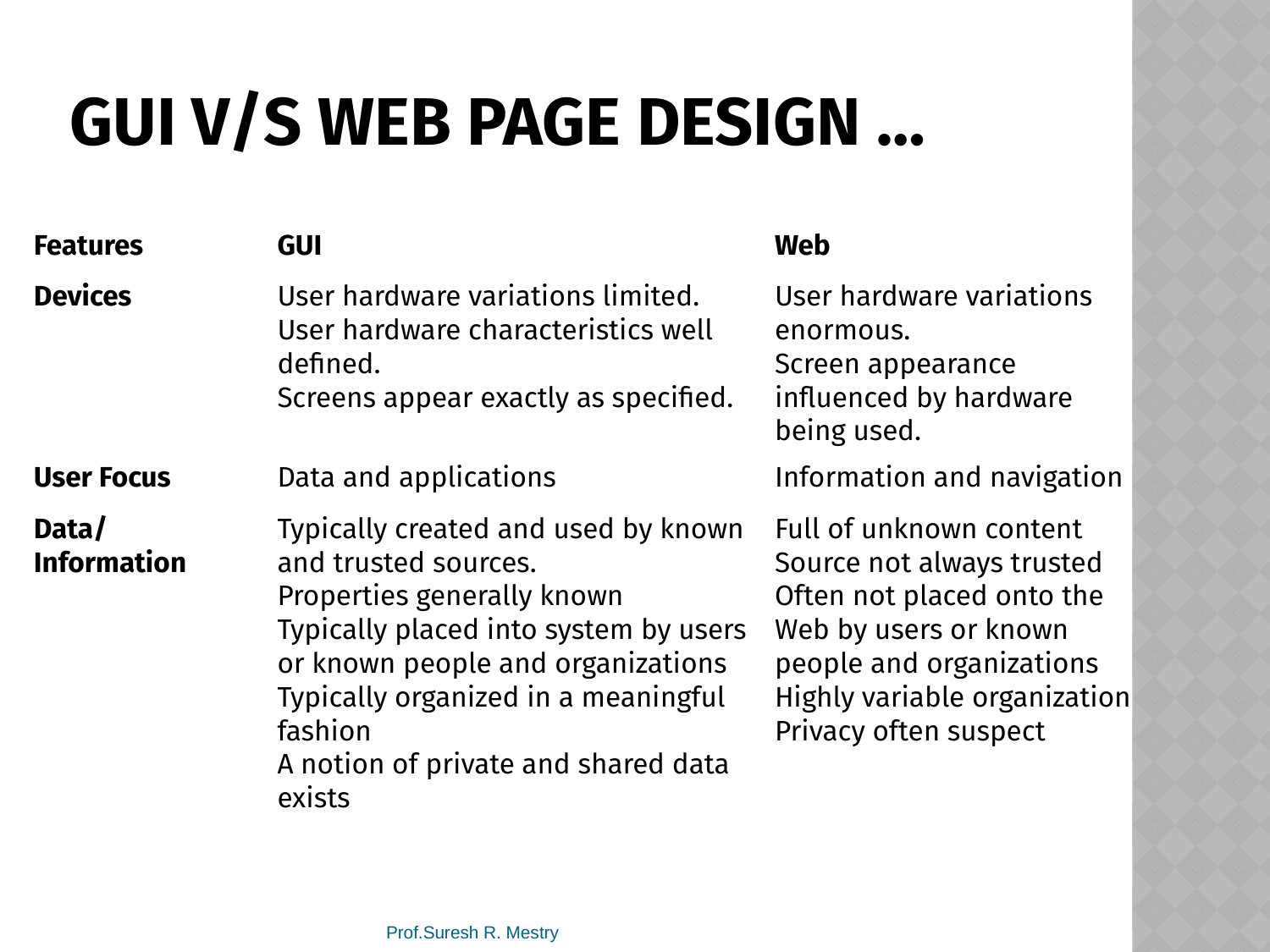

# GUI v/s web page design …
| Features | GUI | Web |
| --- | --- | --- |
| Devices | User hardware variations limited. User hardware characteristics well defined. Screens appear exactly as specified. | User hardware variations enormous. Screen appearance influenced by hardware being used. |
| User Focus | Data and applications | Information and navigation |
| Data/Information | Typically created and used by known and trusted sources. Properties generally known Typically placed into system by users or known people and organizations Typically organized in a meaningful fashion A notion of private and shared data exists | Full of unknown content Source not always trusted Often not placed onto the Web by users or known people and organizations Highly variable organization Privacy often suspect |
Prof.Suresh R. Mestry